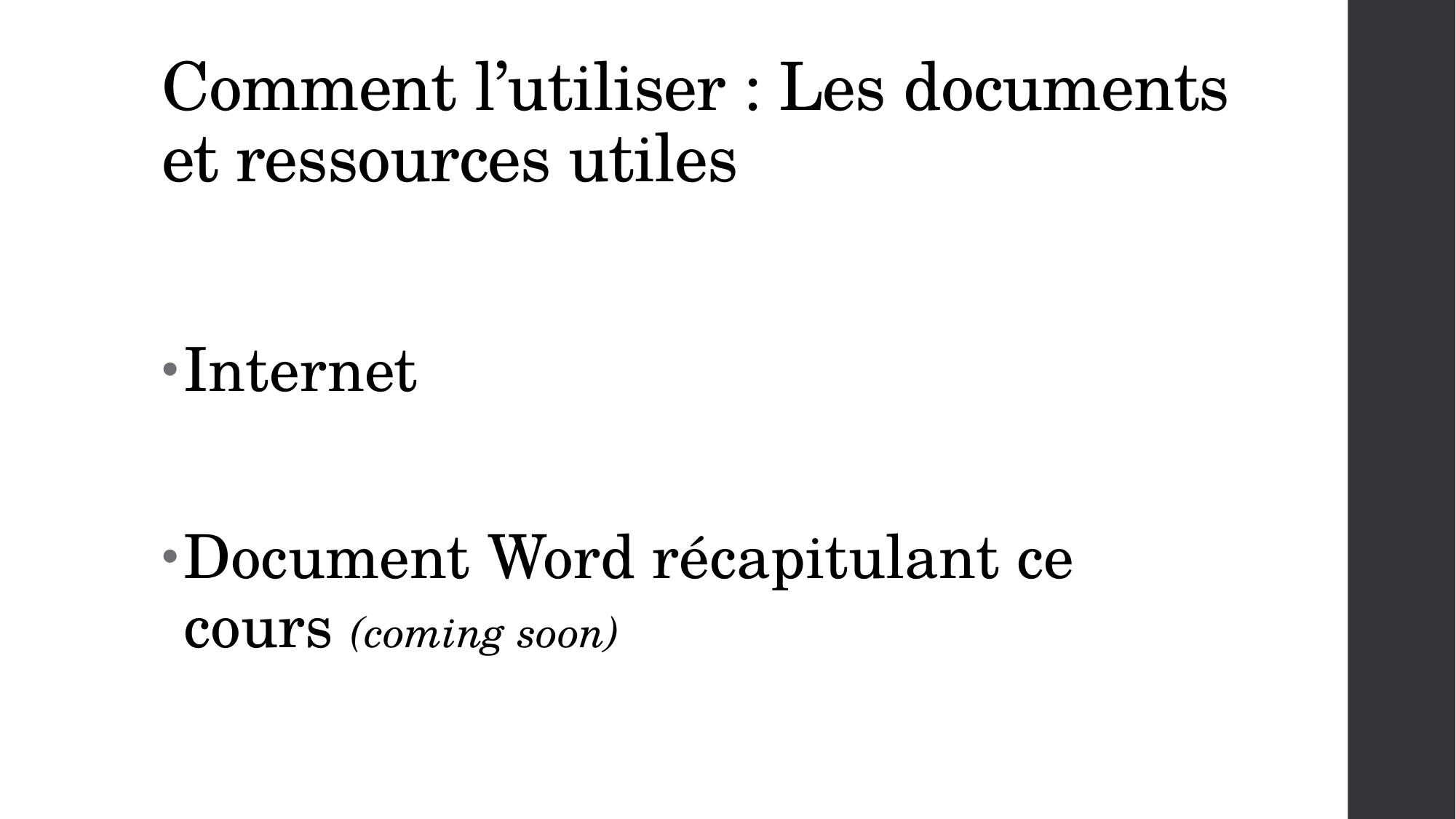

# Comment l’utiliser : Les documents et ressources utiles

Internet

Document Word récapitulant ce cours (coming soon)